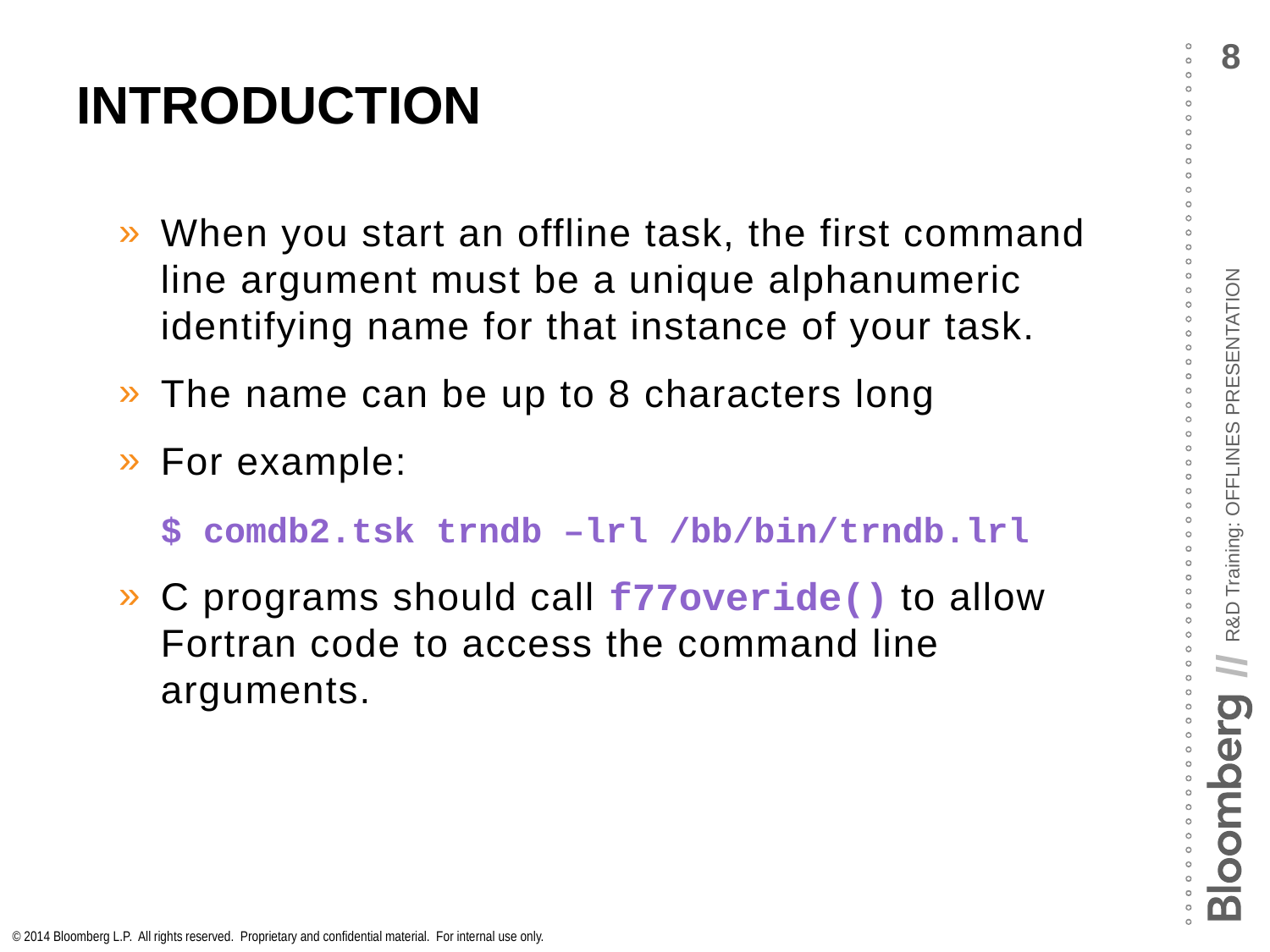

# Introduction
When you start an offline task, the first command line argument must be a unique alphanumeric identifying name for that instance of your task.
The name can be up to 8 characters long
For example:
	$ comdb2.tsk trndb –lrl /bb/bin/trndb.lrl
C programs should call f77overide() to allow Fortran code to access the command line arguments.